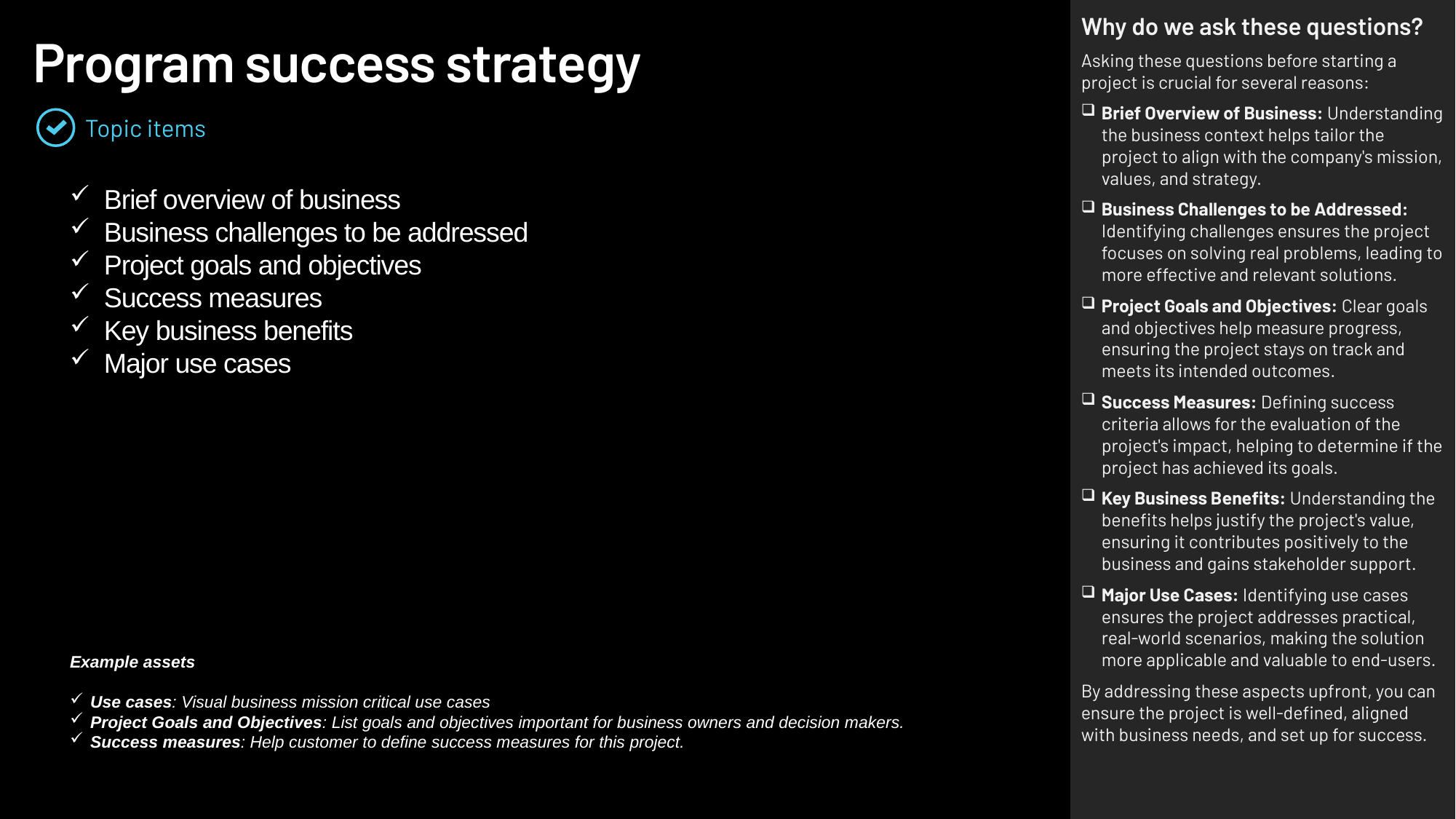

Why do we ask these questions?
Asking these questions before starting a project is crucial for several reasons:
Brief Overview of Business: Understanding the business context helps tailor the project to align with the company's mission, values, and strategy.
Business Challenges to be Addressed: Identifying challenges ensures the project focuses on solving real problems, leading to more effective and relevant solutions.
Project Goals and Objectives: Clear goals and objectives help measure progress, ensuring the project stays on track and meets its intended outcomes.
Success Measures: Defining success criteria allows for the evaluation of the project's impact, helping to determine if the project has achieved its goals.
Key Business Benefits: Understanding the benefits helps justify the project's value, ensuring it contributes positively to the business and gains stakeholder support.
Major Use Cases: Identifying use cases ensures the project addresses practical, real-world scenarios, making the solution more applicable and valuable to end-users.
By addressing these aspects upfront, you can ensure the project is well-defined, aligned with business needs, and set up for success.
Program success strategy
Topic items
Brief overview of business
Business challenges to be addressed
Project goals and objectives
Success measures
Key business benefits
Major use cases

Example assets
Use cases: Visual business mission critical use cases
Project Goals and Objectives: List goals and objectives important for business owners and decision makers.
Success measures: Help customer to define success measures for this project.